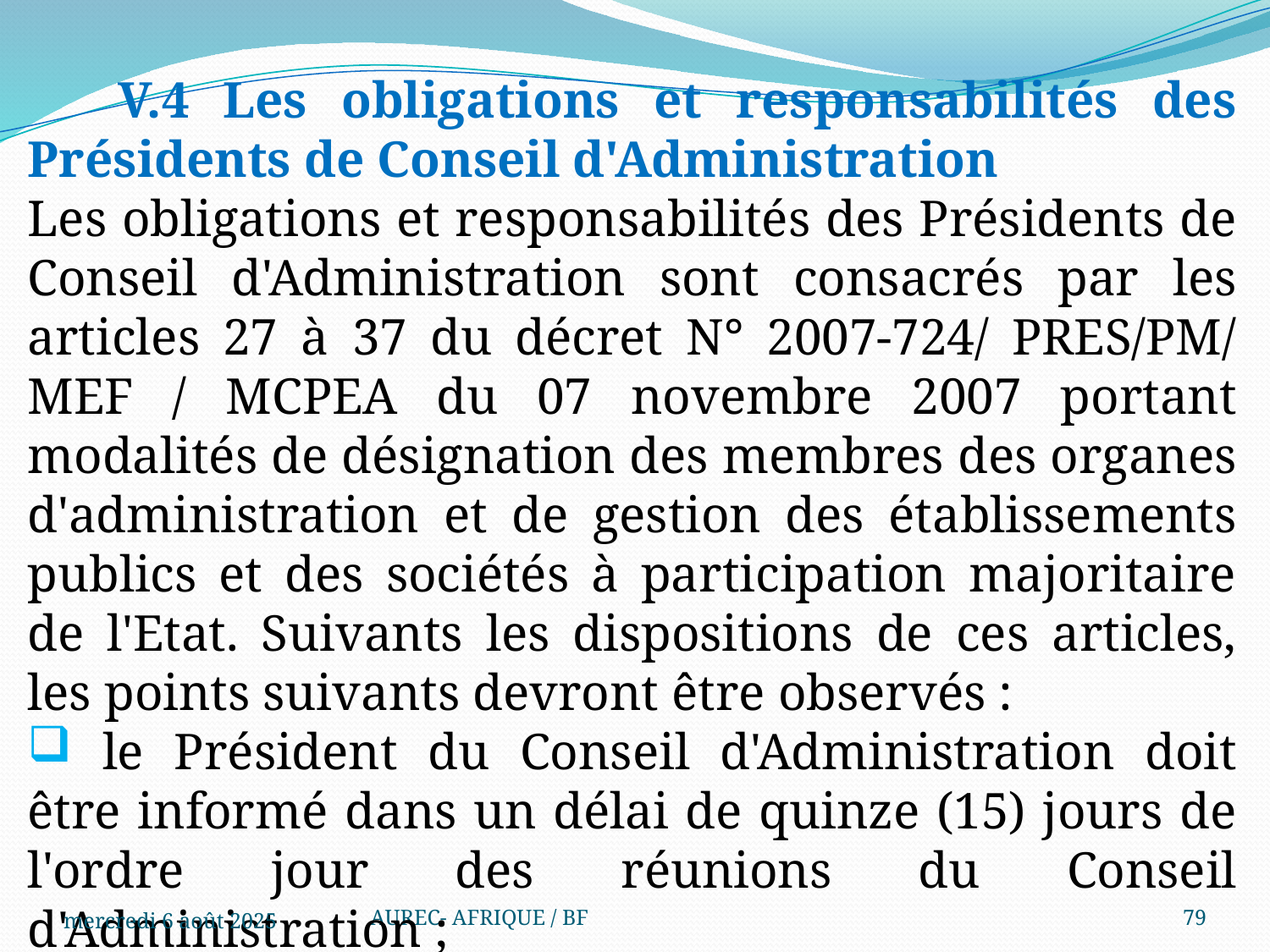

V.4 Les obligations et responsabilités des Présidents de Conseil d'Administration
Les obligations et responsabilités des Présidents de Conseil d'Administration sont consacrés par les articles 27 à 37 du décret N° 2007-724/ PRES/PM/ MEF / MCPEA du 07 novembre 2007 portant modalités de désignation des membres des organes d'administration et de gestion des établissements publics et des sociétés à participation majoritaire de l'Etat. Suivants les dispositions de ces articles, les points suivants devront être observés :
 le Président du Conseil d'Administration doit être informé dans un délai de quinze (15) jours de l'ordre jour des réunions du Conseil d'Administration ;

mercredi 6 août 2025
AUREC- AFRIQUE / BF
79